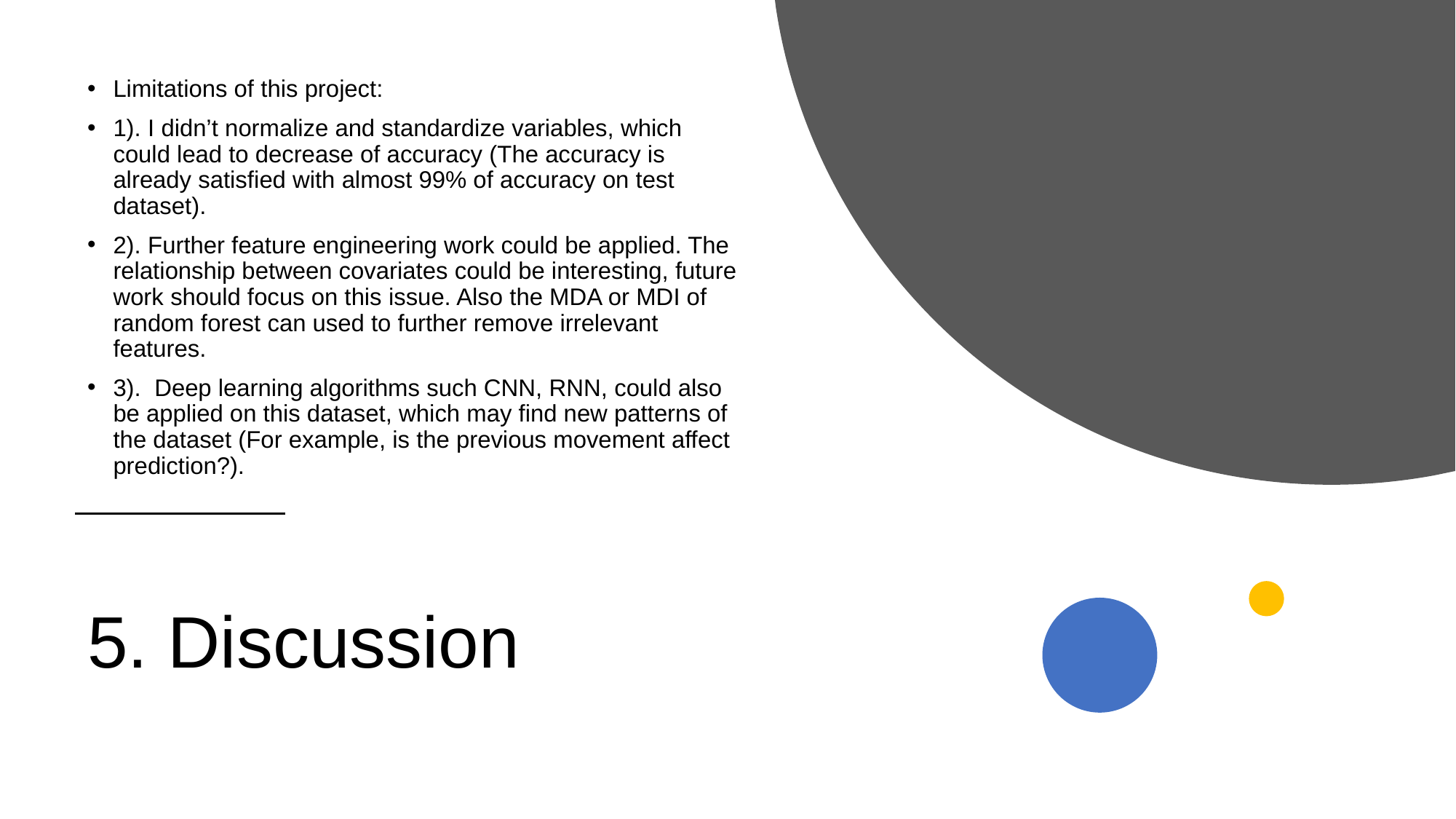

Limitations of this project:
1). I didn’t normalize and standardize variables, which could lead to decrease of accuracy (The accuracy is already satisfied with almost 99% of accuracy on test dataset).
2). Further feature engineering work could be applied. The relationship between covariates could be interesting, future work should focus on this issue. Also the MDA or MDI of random forest can used to further remove irrelevant features.
3).  Deep learning algorithms such CNN, RNN, could also be applied on this dataset, which may find new patterns of the dataset (For example, is the previous movement affect prediction?).
# 5. Discussion